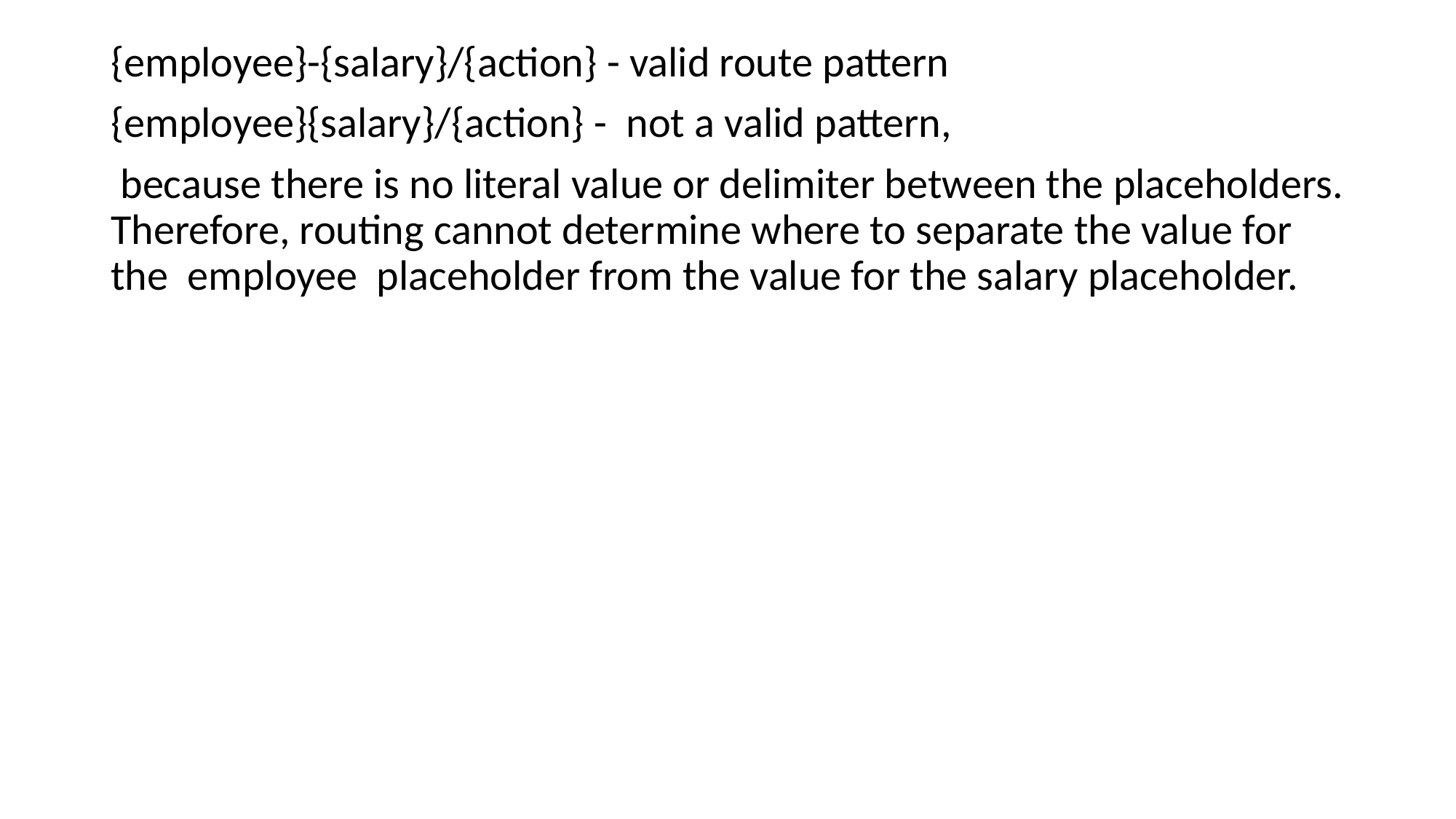

{employee}-{salary}/{action} - valid route pattern
{employee}{salary}/{action} -  not a valid pattern,
 because there is no literal value or delimiter between the placeholders. Therefore, routing cannot determine where to separate the value for the  employee  placeholder from the value for the salary placeholder.